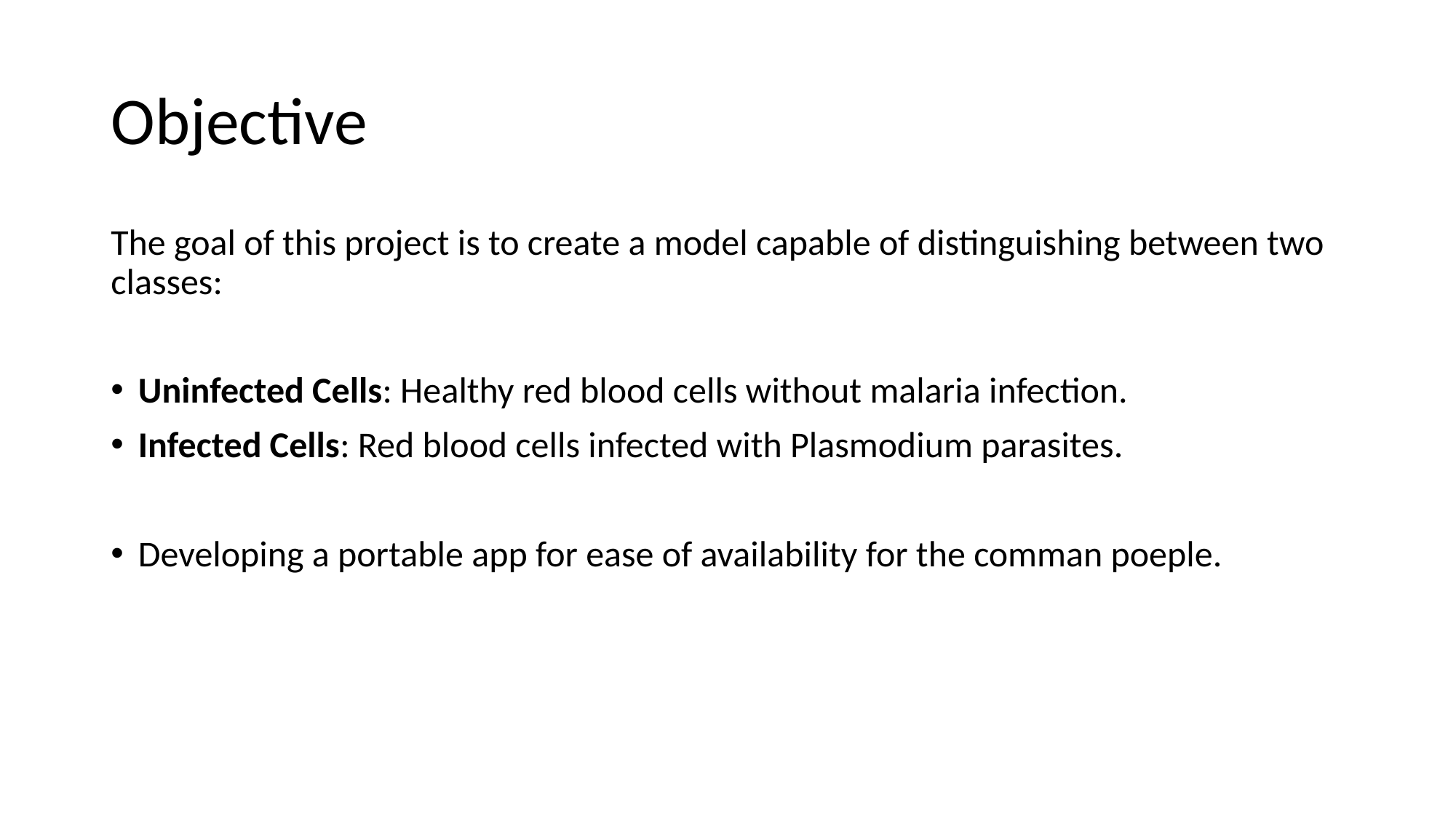

# Objective
The goal of this project is to create a model capable of distinguishing between two classes:

Uninfected Cells: Healthy red blood cells without malaria infection.
Infected Cells: Red blood cells infected with Plasmodium parasites.

Developing a portable app for ease of availability for the comman poeple.